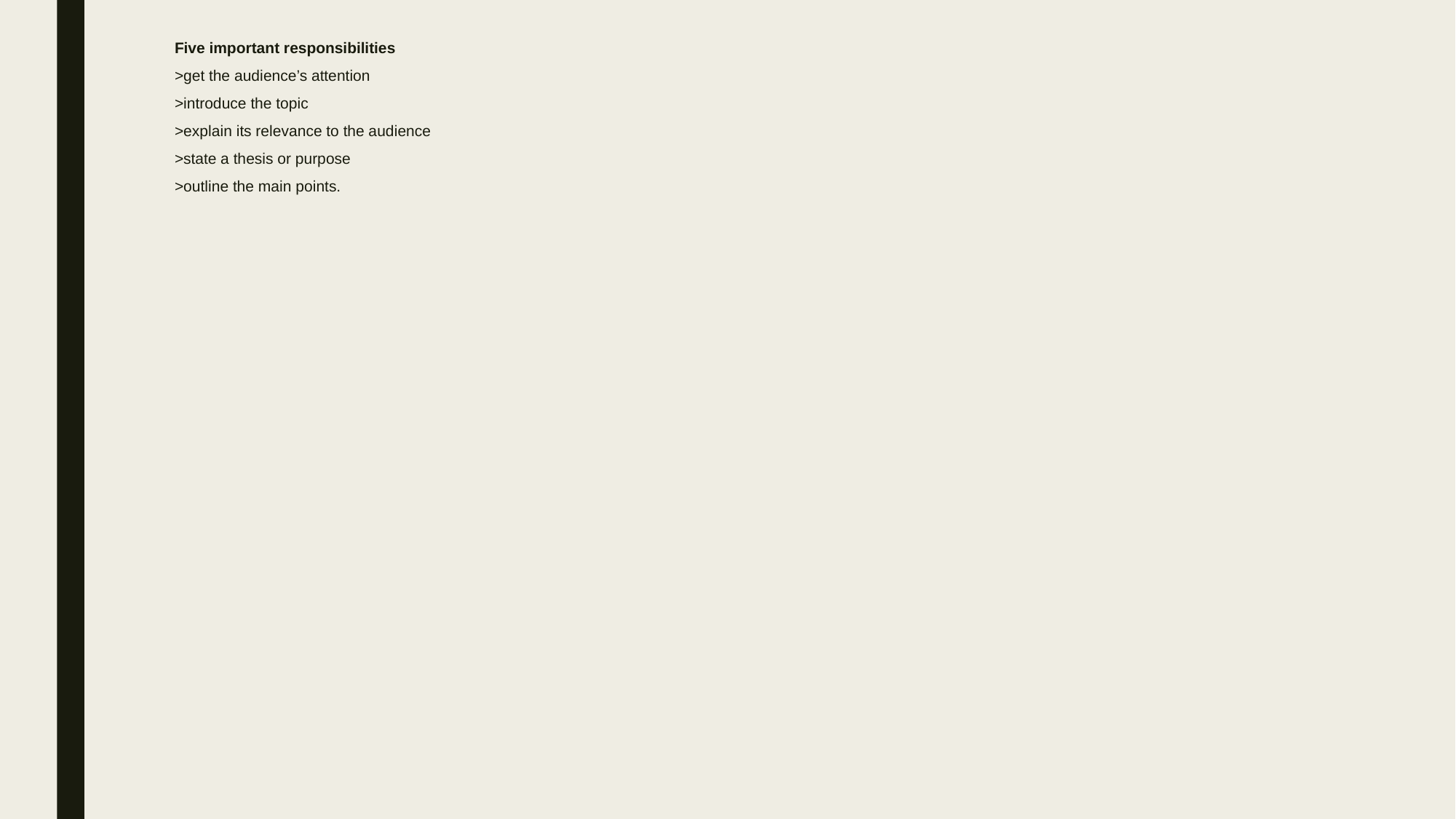

# Five important responsibilities >get the audience’s attention >introduce the topic >explain its relevance to the audience >state a thesis or purpose >outline the main points.